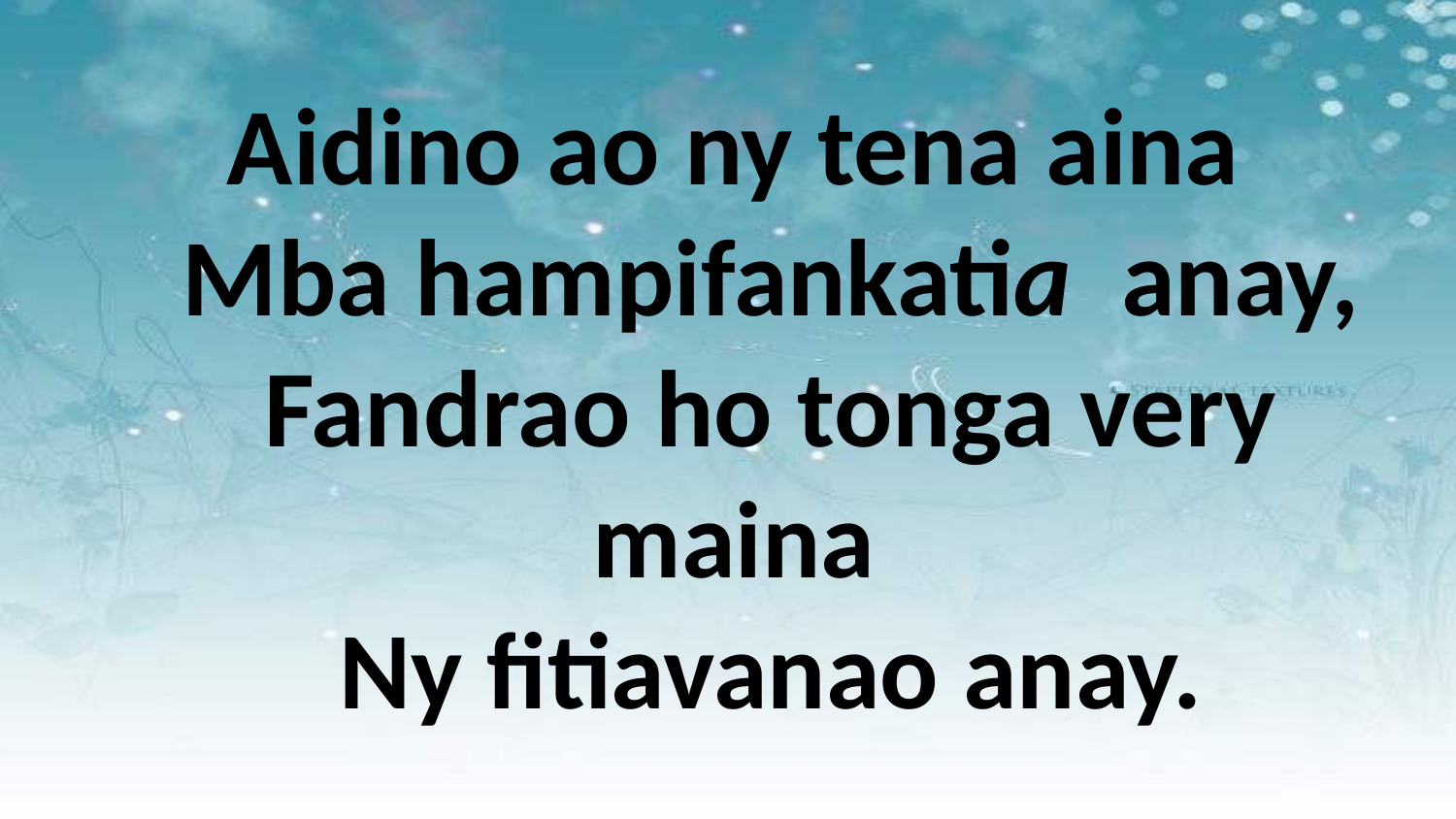

Aidino ao ny tena aina
   Mba hampifankatia  anay,
   Fandrao ho tonga very maina
   Ny fitiavanao anay.